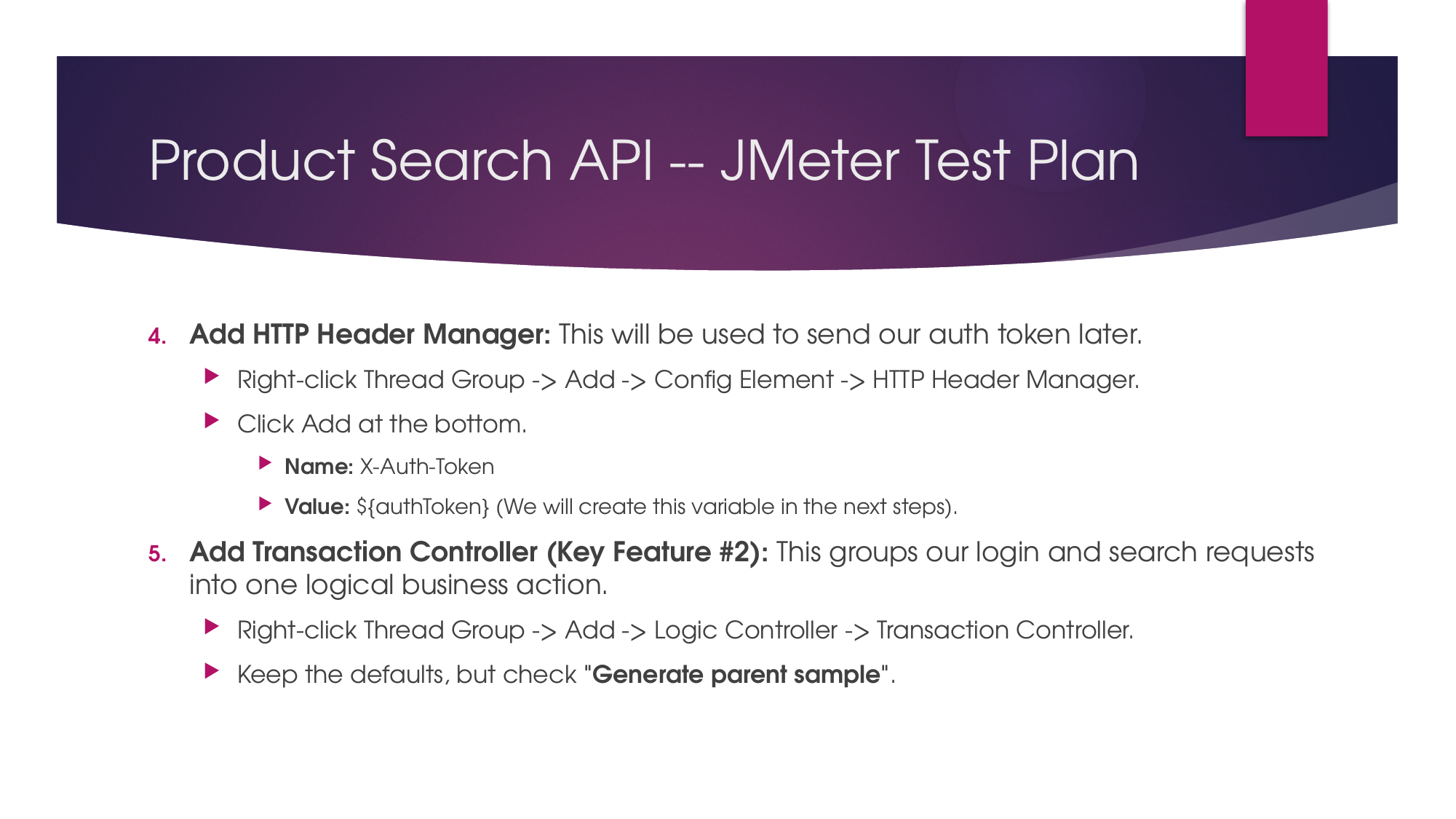

# Product Search API -- JMeter Test Plan
Add HTTP Header Manager: This will be used to send our auth token later.
Right-click Thread Group -> Add -> Config Element -> HTTP Header Manager.
Click Add at the bottom.
Name: X-Auth-Token
Value: ${authToken} (We will create this variable in the next steps).
Add Transaction Controller (Key Feature #2): This groups our login and search requests into one logical business action.
Right-click Thread Group -> Add -> Logic Controller -> Transaction Controller.
Keep the defaults, but check "Generate parent sample".